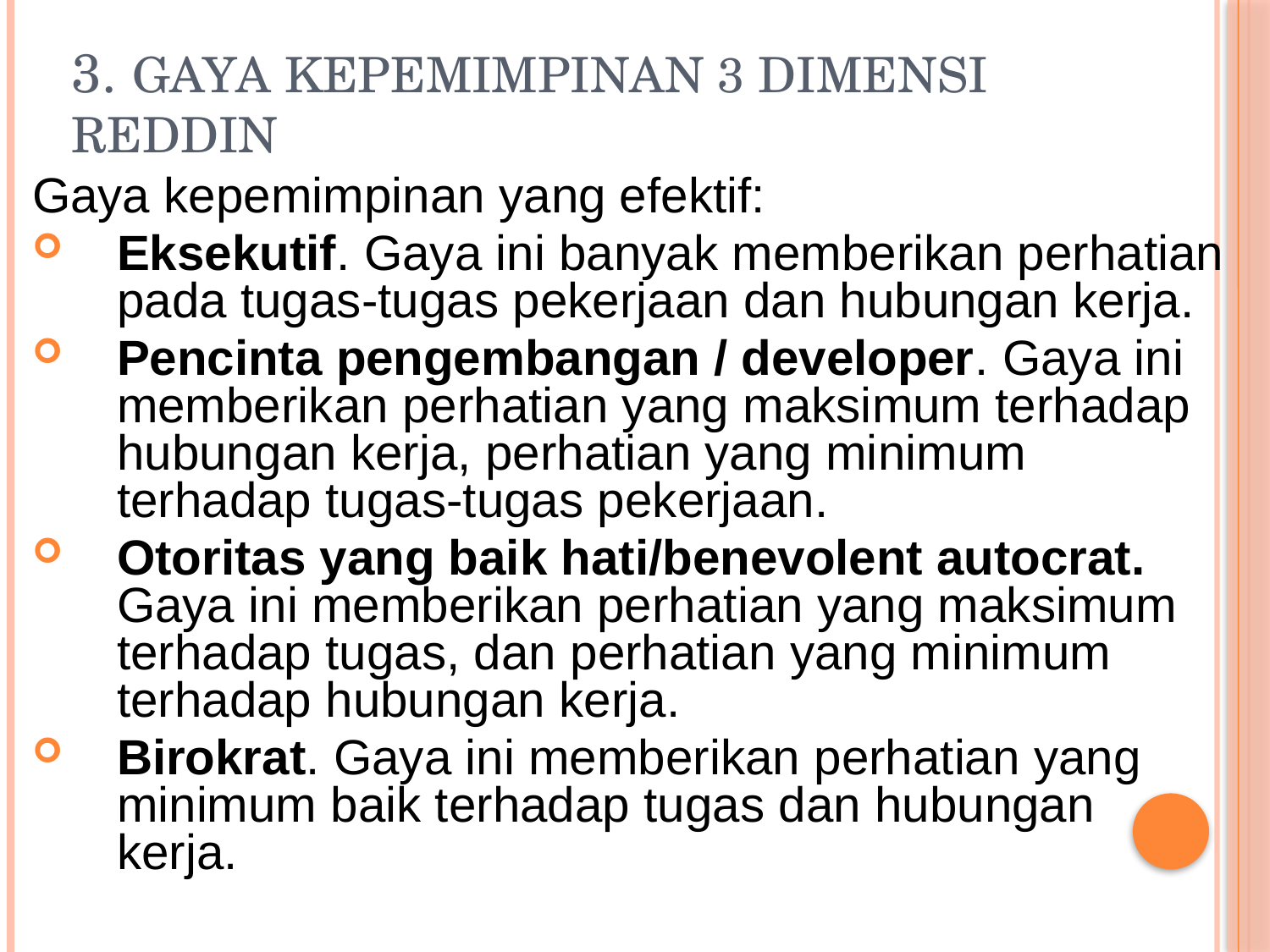

# 3. Gaya Kepemimpinan 3 dimensi Reddin
Gaya kepemimpinan yang efektif:
Eksekutif. Gaya ini banyak memberikan perhatian pada tugas-tugas pekerjaan dan hubungan kerja.
Pencinta pengembangan / developer. Gaya ini memberikan perhatian yang maksimum terhadap hubungan kerja, perhatian yang minimum terhadap tugas-tugas pekerjaan.
Otoritas yang baik hati/benevolent autocrat. Gaya ini memberikan perhatian yang maksimum terhadap tugas, dan perhatian yang minimum terhadap hubungan kerja.
Birokrat. Gaya ini memberikan perhatian yang minimum baik terhadap tugas dan hubungan kerja.